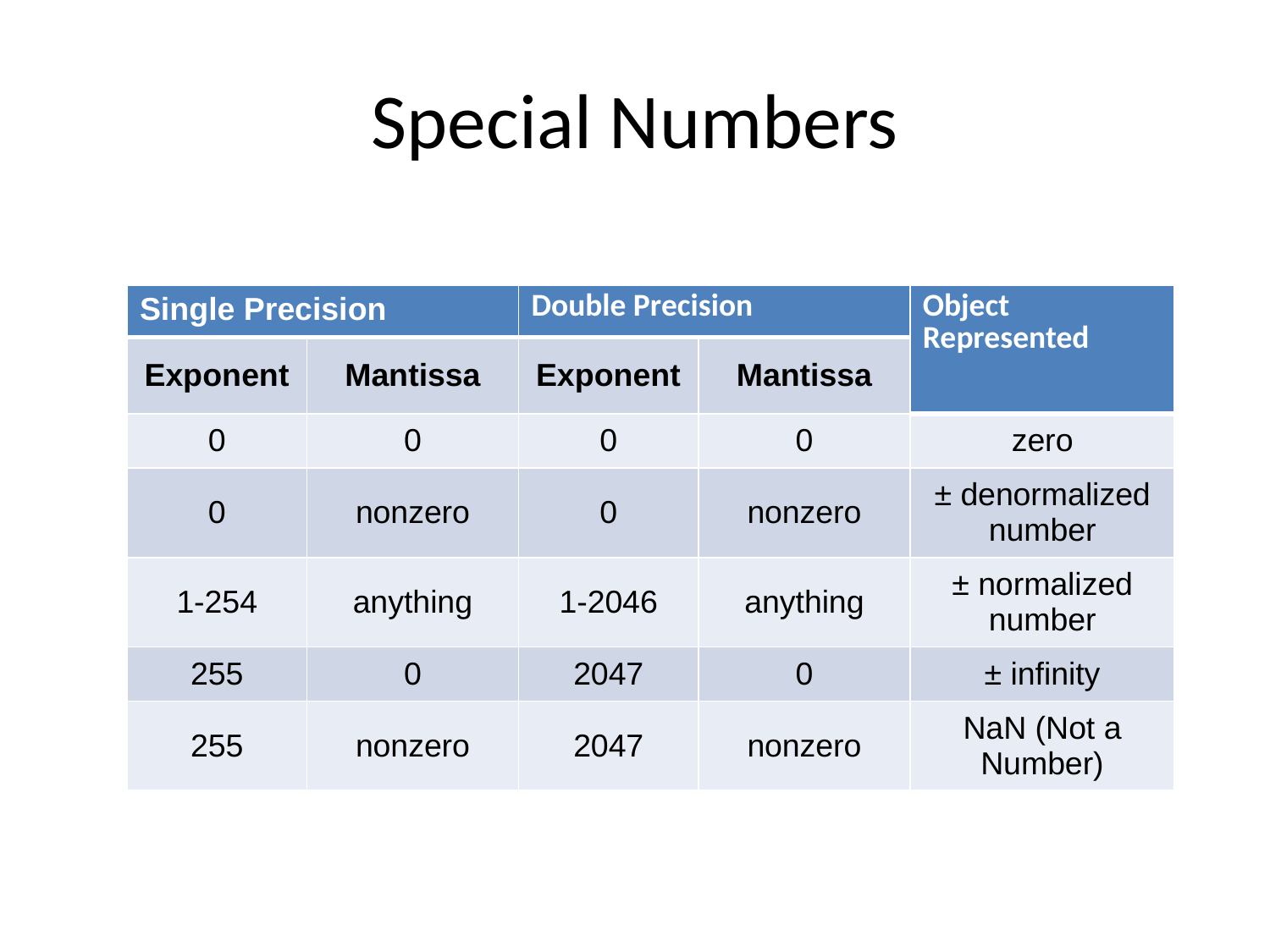

# Special Numbers
| Single Precision |  | Double Precision |  | Object Represented |
| --- | --- | --- | --- | --- |
| Exponent | Mantissa | Exponent | Mantissa |  |
| 0 | 0 | 0 | 0 | zero |
| 0 | nonzero | 0 | nonzero | ± denormalized number |
| 1-254 | anything | 1-2046 | anything | ± normalized number |
| 255 | 0 | 2047 | 0 | ± infinity |
| 255 | nonzero | 2047 | nonzero | NaN (Not a Number) |